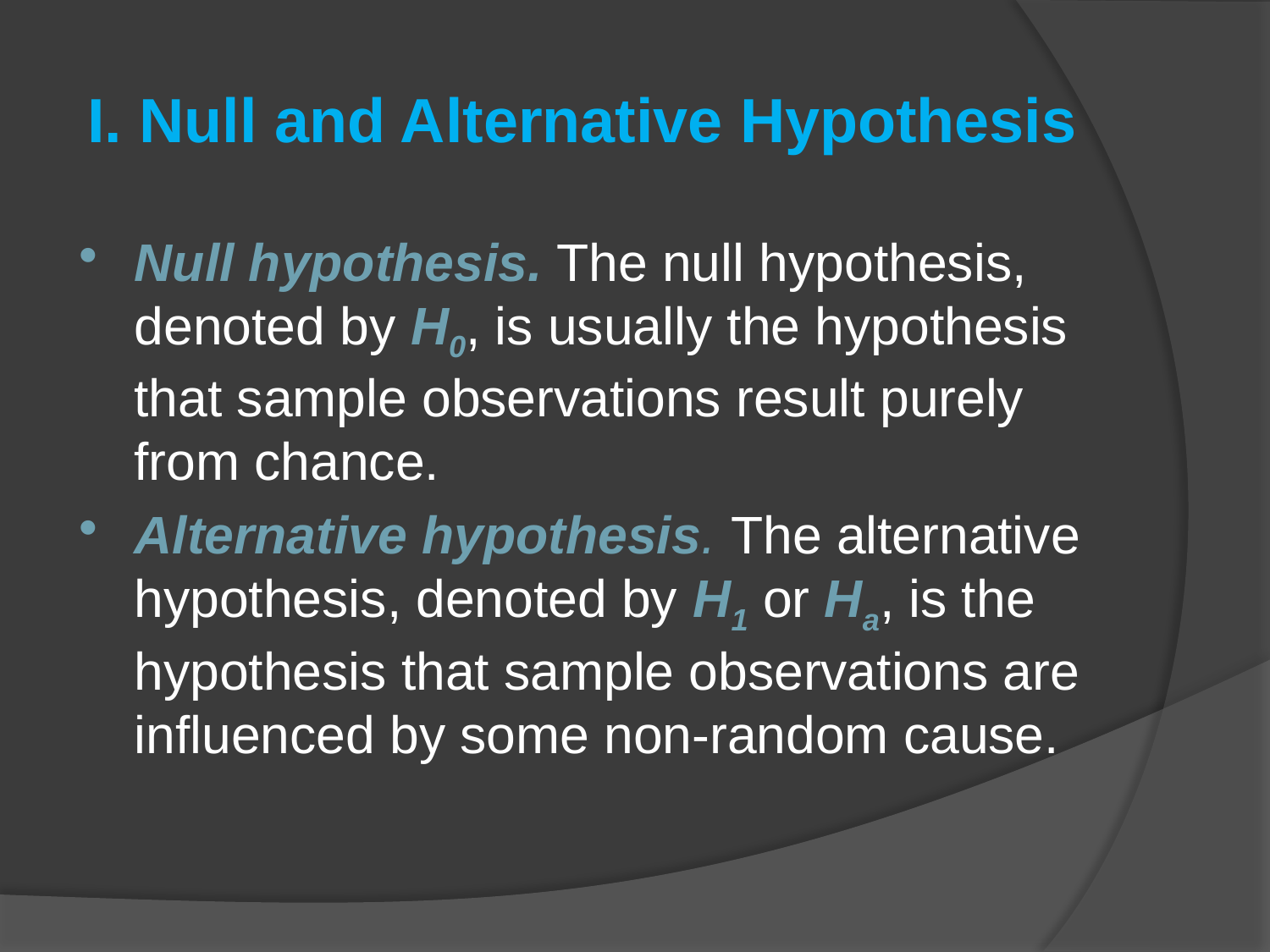

# I. Null and Alternative Hypothesis
Null hypothesis. The null hypothesis, denoted by H0, is usually the hypothesis that sample observations result purely from chance.
Alternative hypothesis. The alternative hypothesis, denoted by H1 or Ha, is the hypothesis that sample observations are influenced by some non-random cause.